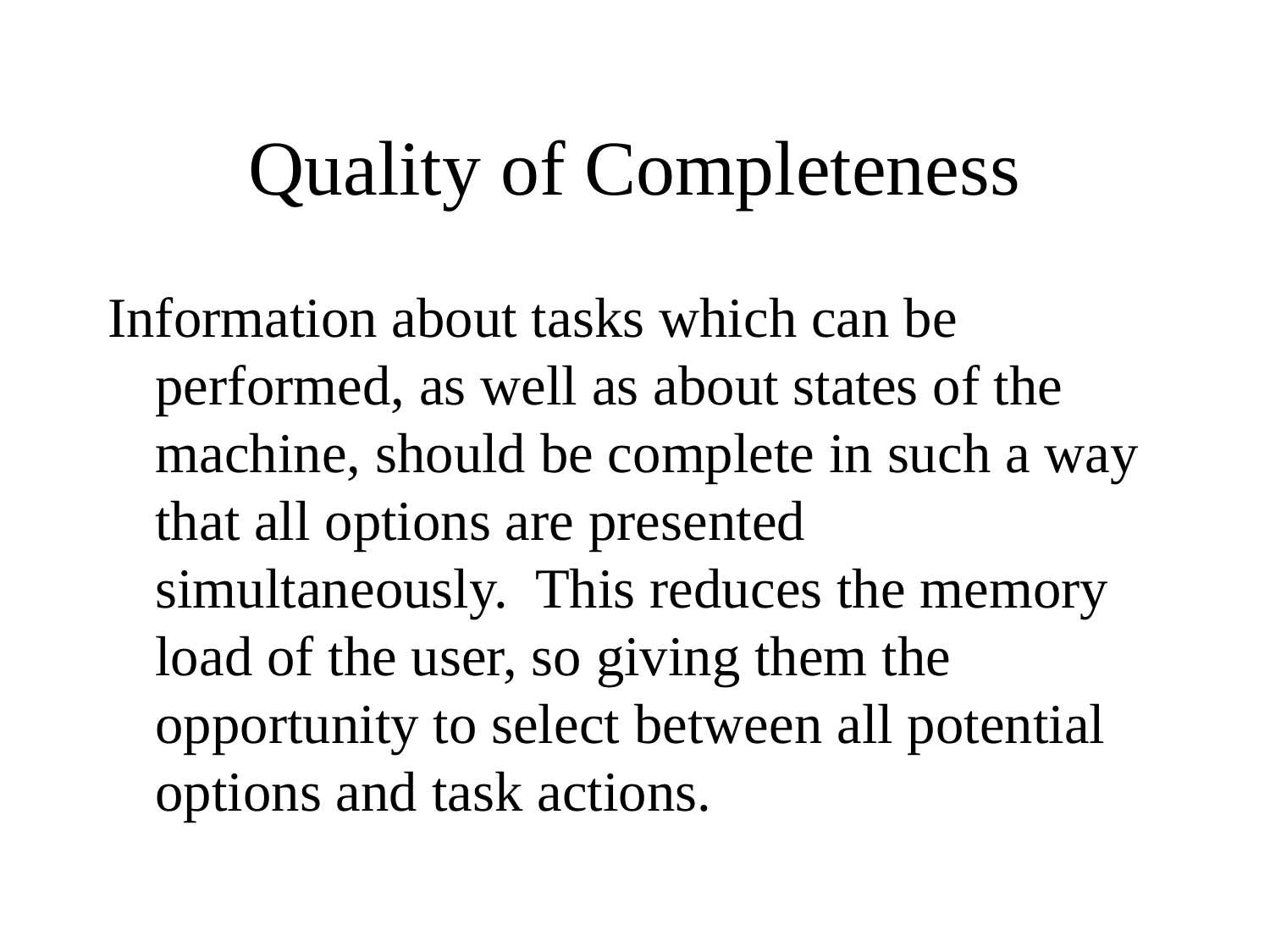

# Quality of Completeness
Information about tasks which can be performed, as well as about states of the machine, should be complete in such a way that all options are presented simultaneously.  This reduces the memory load of the user, so giving them the opportunity to select between all potential options and task actions.